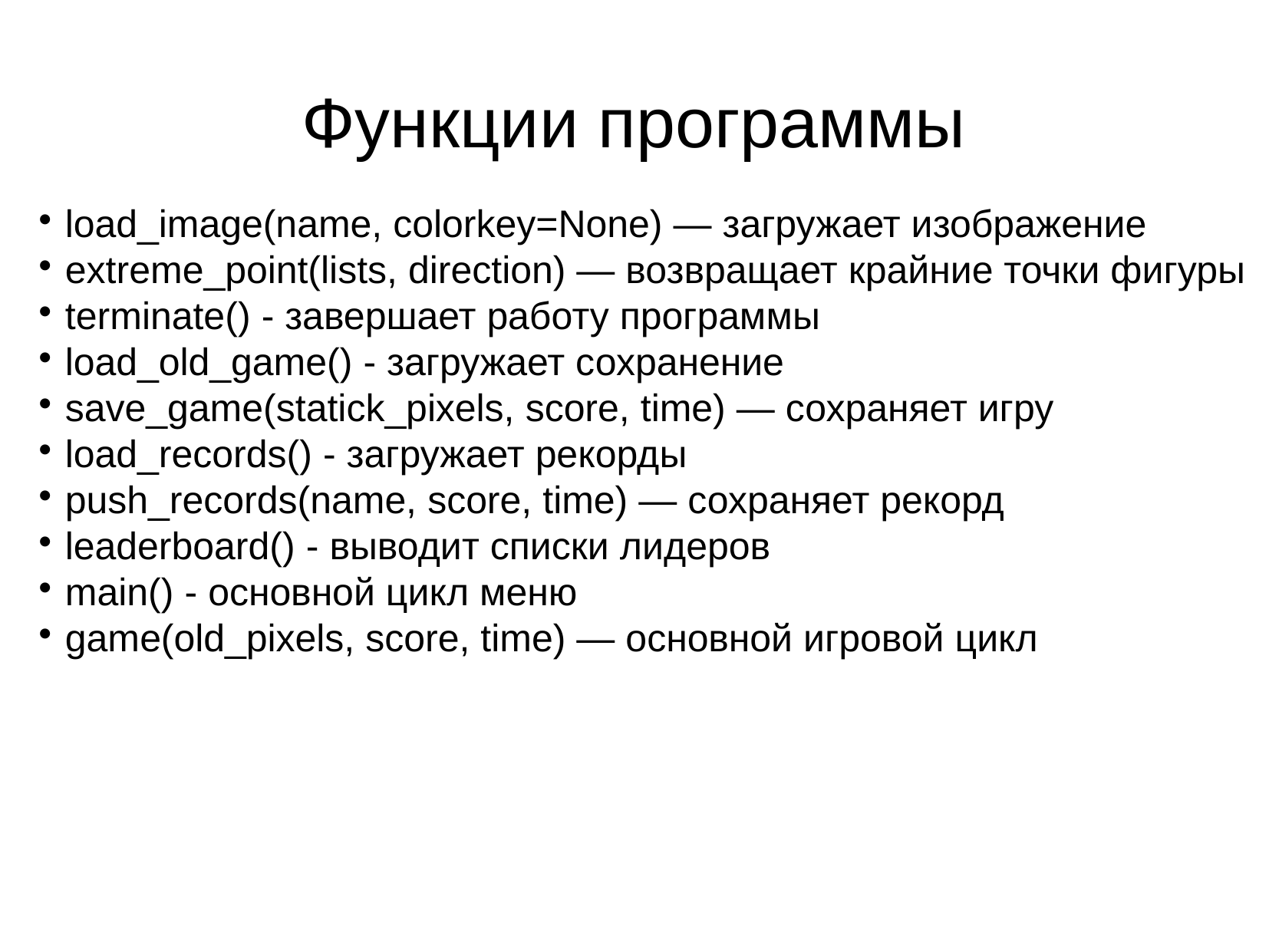

Функции программы
load_image(name, colorkey=None) — загружает изображение
extreme_point(lists, direction) — возвращает крайние точки фигуры
terminate() - завершает работу программы
load_old_game() - загружает сохранение
save_game(statick_pixels, score, time) — сохраняет игру
load_records() - загружает рекорды
push_records(name, score, time) — сохраняет рекорд
leaderboard() - выводит списки лидеров
main() - основной цикл меню
game(old_pixels, score, time) — основной игровой цикл